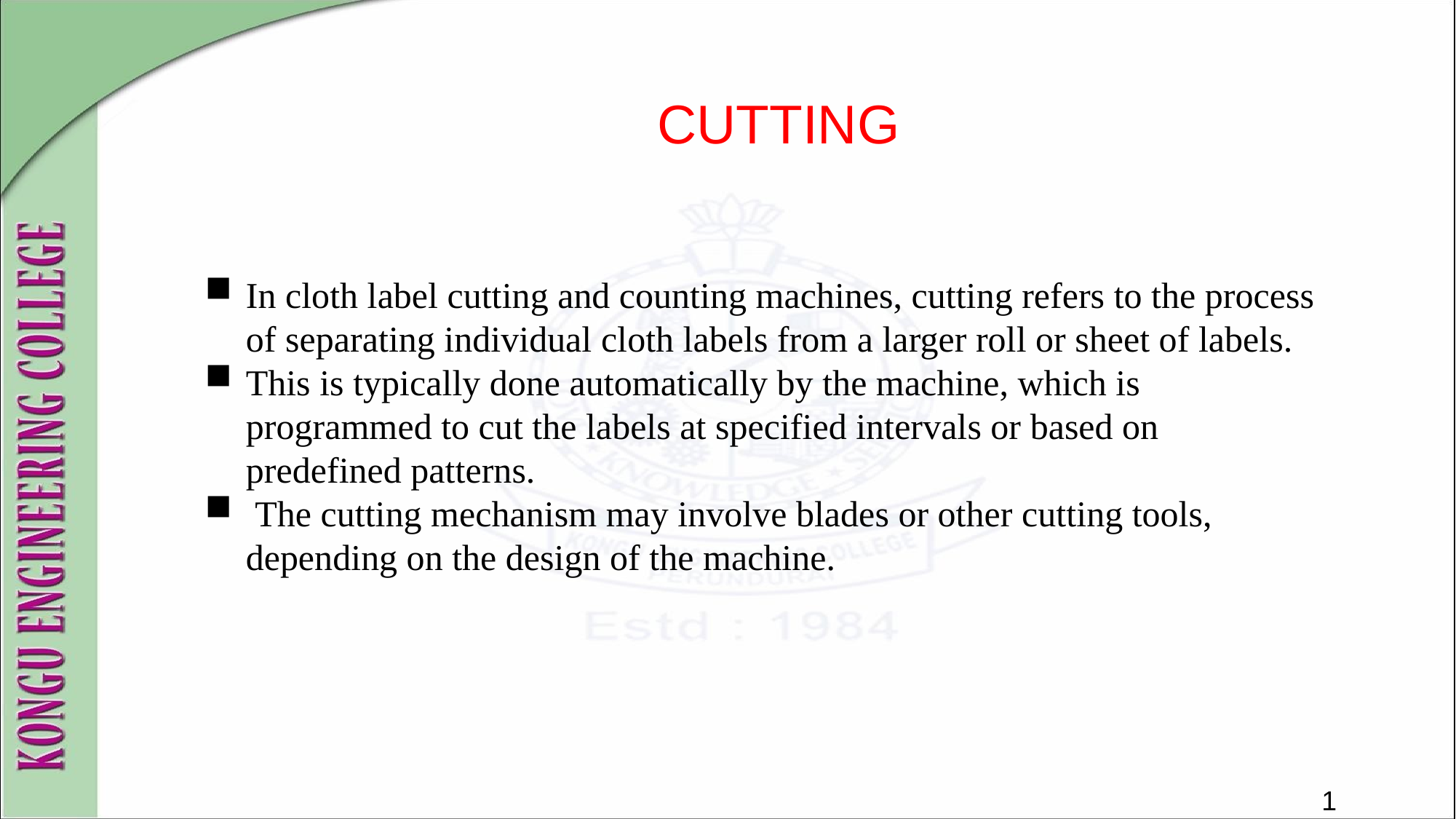

# CUTTING
In cloth label cutting and counting machines, cutting refers to the process of separating individual cloth labels from a larger roll or sheet of labels.
This is typically done automatically by the machine, which is programmed to cut the labels at specified intervals or based on predefined patterns.
 The cutting mechanism may involve blades or other cutting tools, depending on the design of the machine.
10